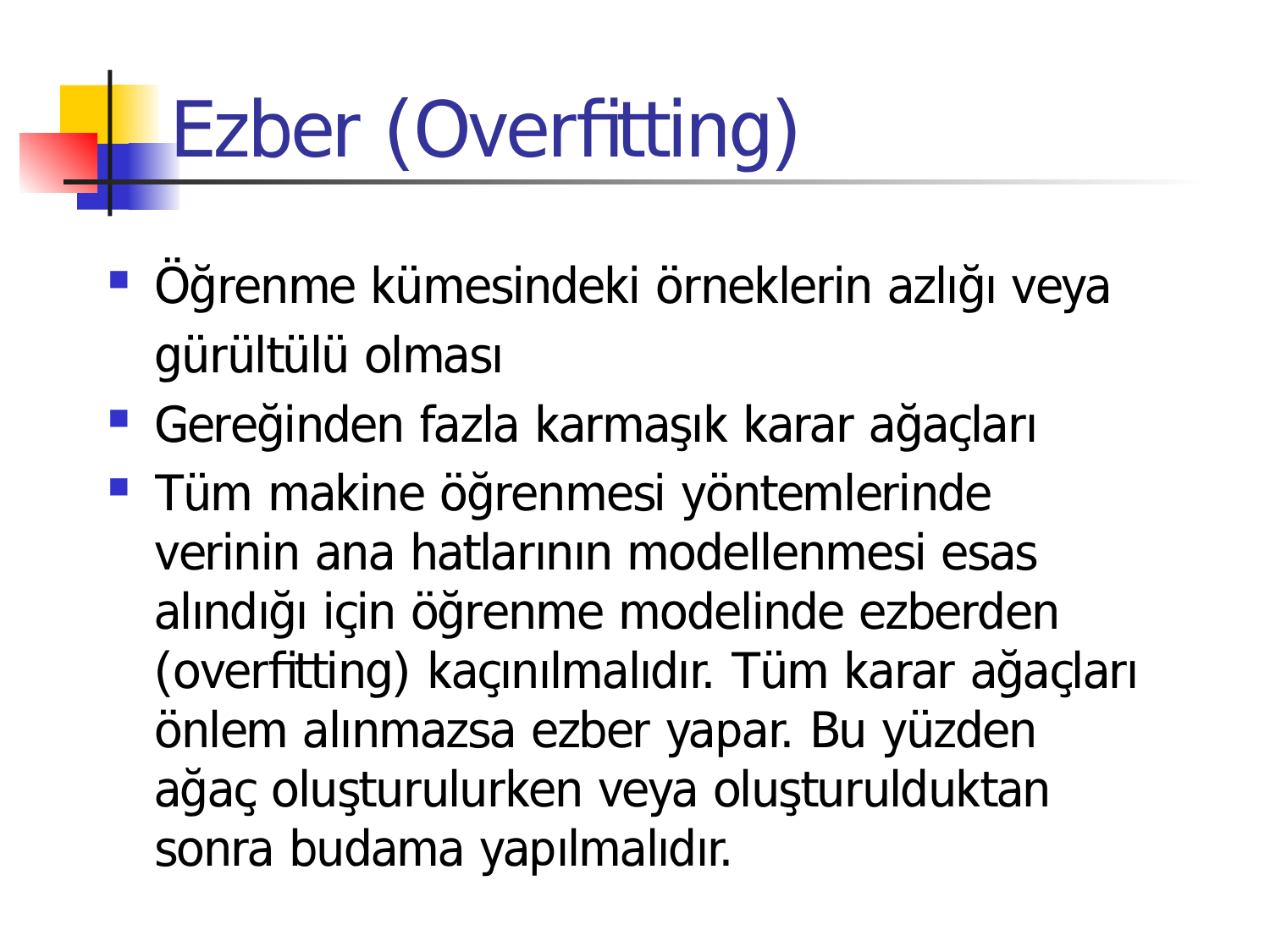

# Ezber (Overfitting)
Öğrenme kümesindeki örneklerin azlığı veya
	gürültülü olması
Gereğinden fazla karmaşık karar ağaçları
Tüm makine öğrenmesi yöntemlerinde verinin ana hatlarının modellenmesi esas alındığı için öğrenme modelinde ezberden (overfitting) kaçınılmalıdır. Tüm karar ağaçları önlem alınmazsa ezber yapar. Bu yüzden ağaç oluşturulurken veya oluşturulduktan sonra budama yapılmalıdır.